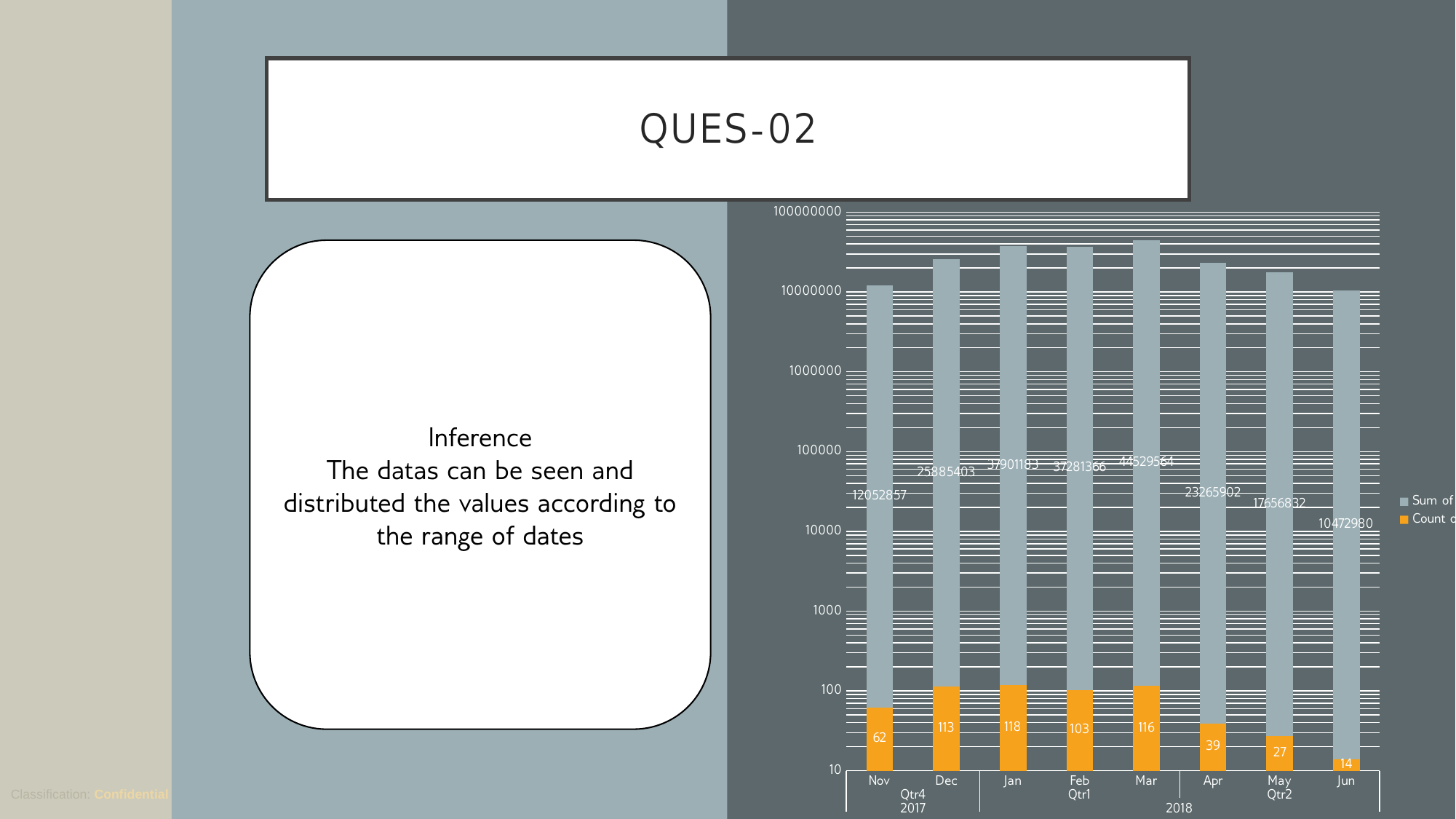

# Ques-02

### Chart

| Category | Count of channel_title | Sum of views |
|---|---|---|
| Nov | 62.0 | 12052857.0 |
| Dec | 113.0 | 25885403.0 |
| Jan | 118.0 | 37901183.0 |
| Feb | 103.0 | 37281366.0 |
| Mar | 116.0 | 44529564.0 |
| Apr | 39.0 | 23265902.0 |
| May | 27.0 | 17656832.0 |
| Jun | 14.0 | 10472980.0 |
Inference
The datas can be seen and distributed the values according to the range of dates